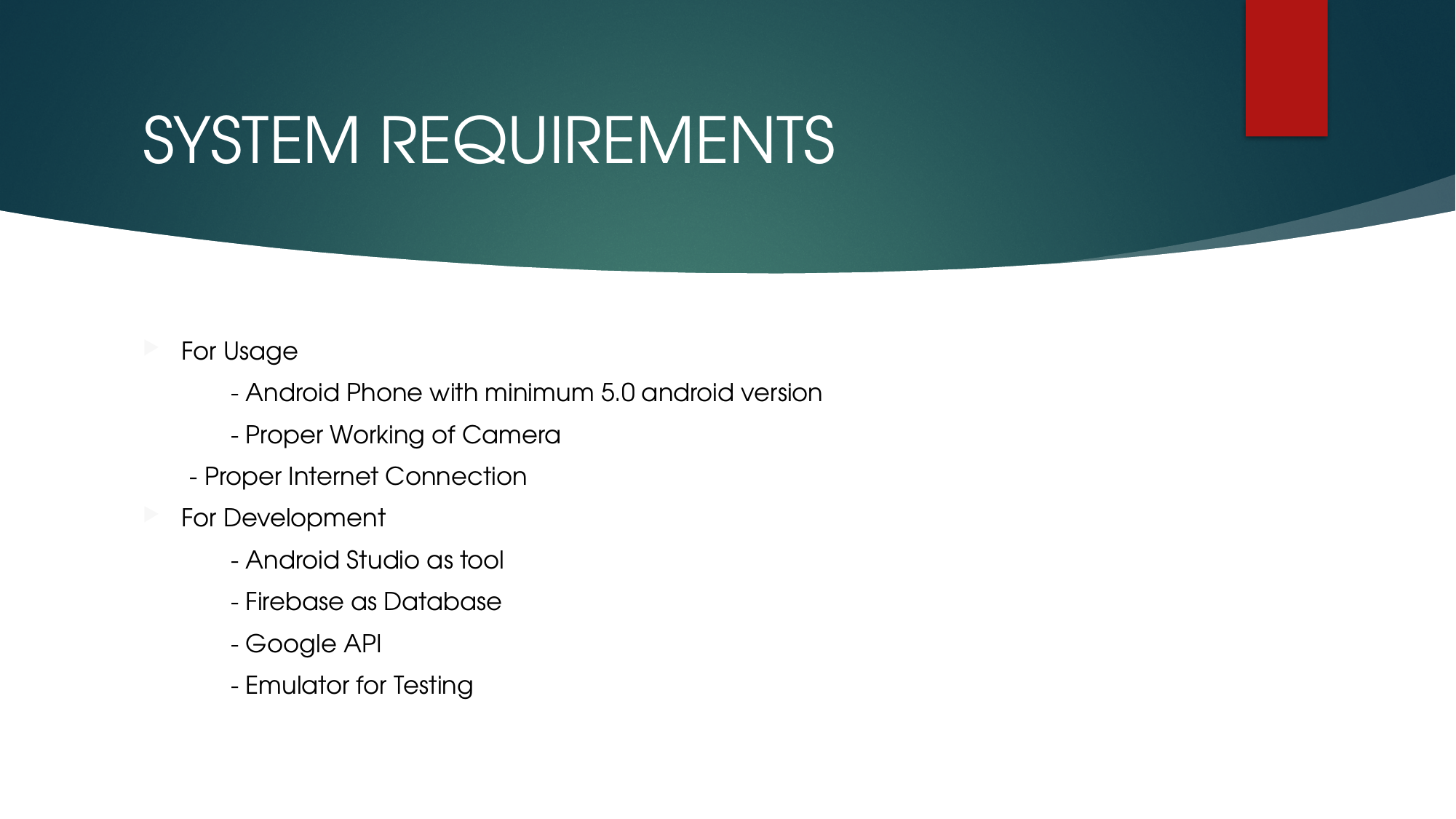

# SYSTEM REQUIREMENTS

For Usage
	- Android Phone with minimum 5.0 android version
	- Proper Working of Camera
       - Proper Internet Connection
For Development
	- Android Studio as tool
	- Firebase as Database
	- Google API
	- Emulator for Testing